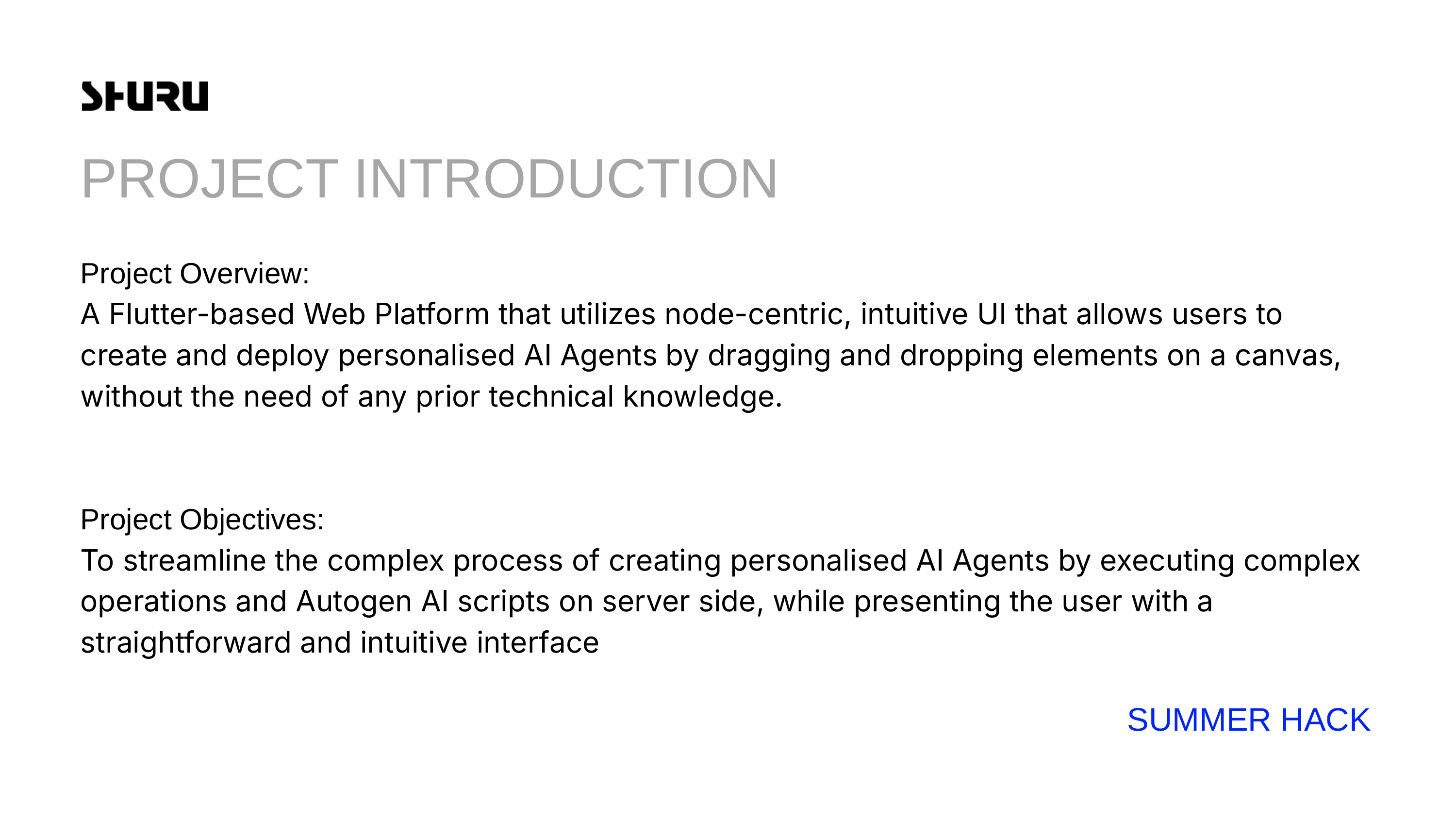

PROJECT INTRODUCTION
Project Overview:
A Flutter-based Web Platform that utilizes node-centric, intuitive UI that allows users to create and deploy personalised AI Agents by dragging and dropping elements on a canvas, without the need of any prior technical knowledge.

Project Objectives:
To streamline the complex process of creating personalised AI Agents by executing complex operations and Autogen AI scripts on server side, while presenting the user with a straightforward and intuitive interface

SUMMER HACK